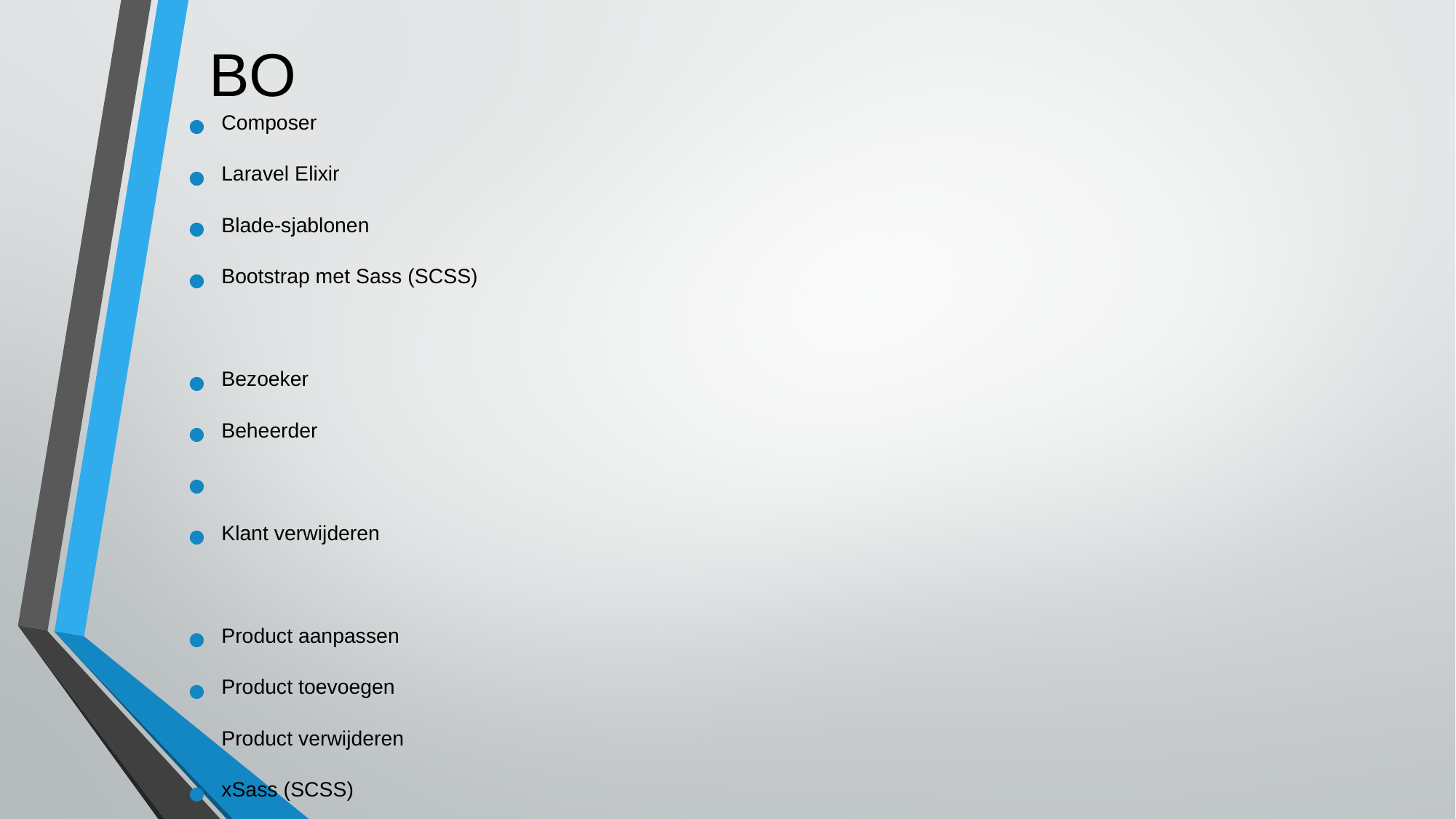

# BO
Composer
Laravel Elixir
Blade-sjablonen
Bootstrap met Sass (SCSS)

Bezoeker
Beheerder

Klant verwijderen

Product aanpassen
Product toevoegen
Product verwijderen
xSass (SCSS)